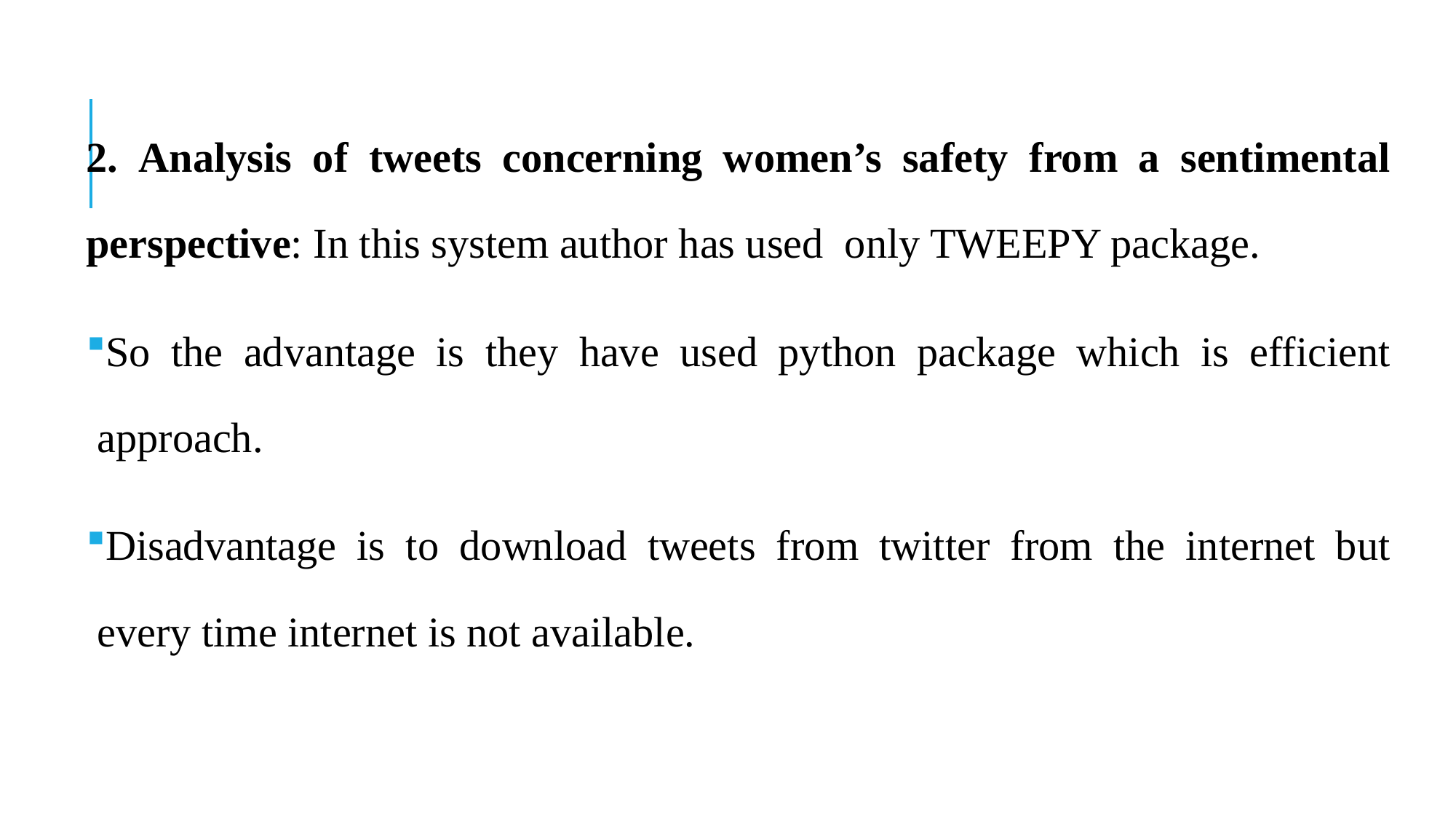

2. Analysis of tweets concerning women’s safety from a sentimental perspective: In this system author has used  only TWEEPY package.
So the advantage is they have used python package which is efficient approach.
Disadvantage is to download tweets from twitter from the internet but every time internet is not available.